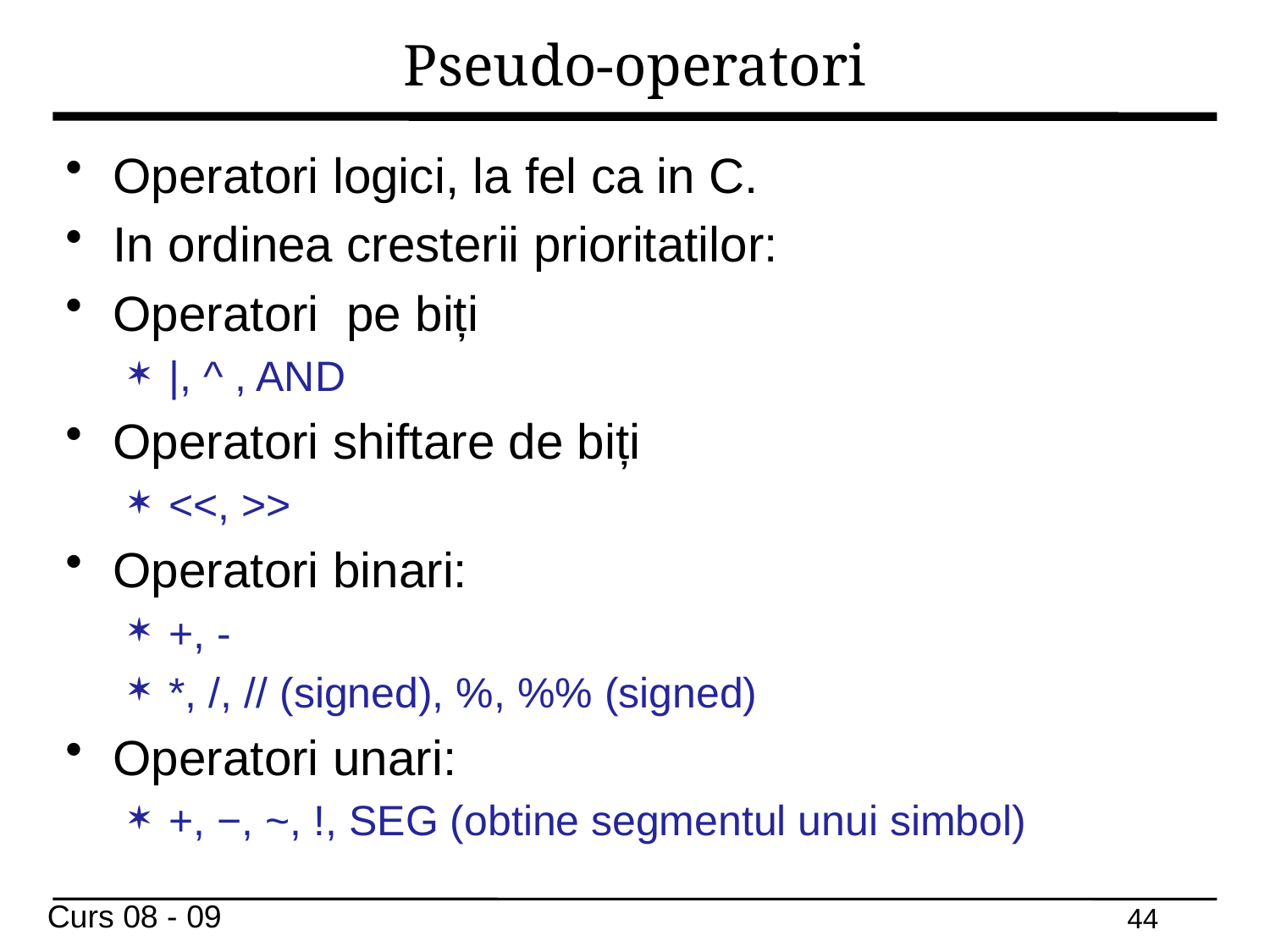

# Pseudo-operatori
Operatori logici, la fel ca in C.
In ordinea cresterii prioritatilor:
Operatori  pe biți
|, ^ , AND
Operatori shiftare de biți
<<, >>
Operatori binari:
+, -
*, /, // (signed), %, %% (signed)
Operatori unari:
+, −, ~, !, SEG (obtine segmentul unui simbol)